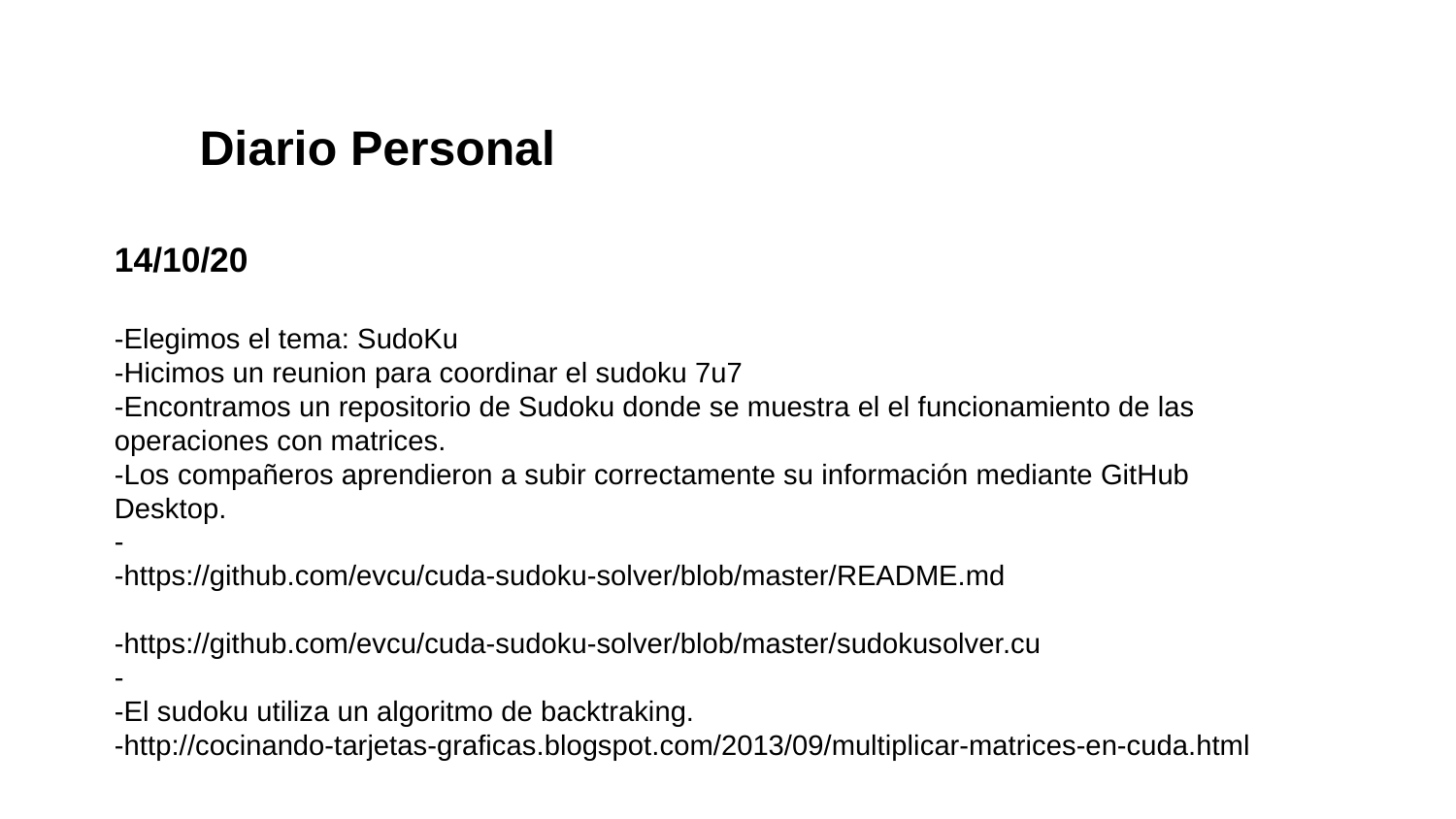

Diario Personal
14/10/20

-Elegimos el tema: SudoKu
-Hicimos un reunion para coordinar el sudoku 7u7
-Encontramos un repositorio de Sudoku donde se muestra el el funcionamiento de las operaciones con matrices.
-Los compañeros aprendieron a subir correctamente su información mediante GitHub Desktop.
-
-https://github.com/evcu/cuda-sudoku-solver/blob/master/README.md

-https://github.com/evcu/cuda-sudoku-solver/blob/master/sudokusolver.cu
-
-El sudoku utiliza un algoritmo de backtraking.
-http://cocinando-tarjetas-graficas.blogspot.com/2013/09/multiplicar-matrices-en-cuda.html